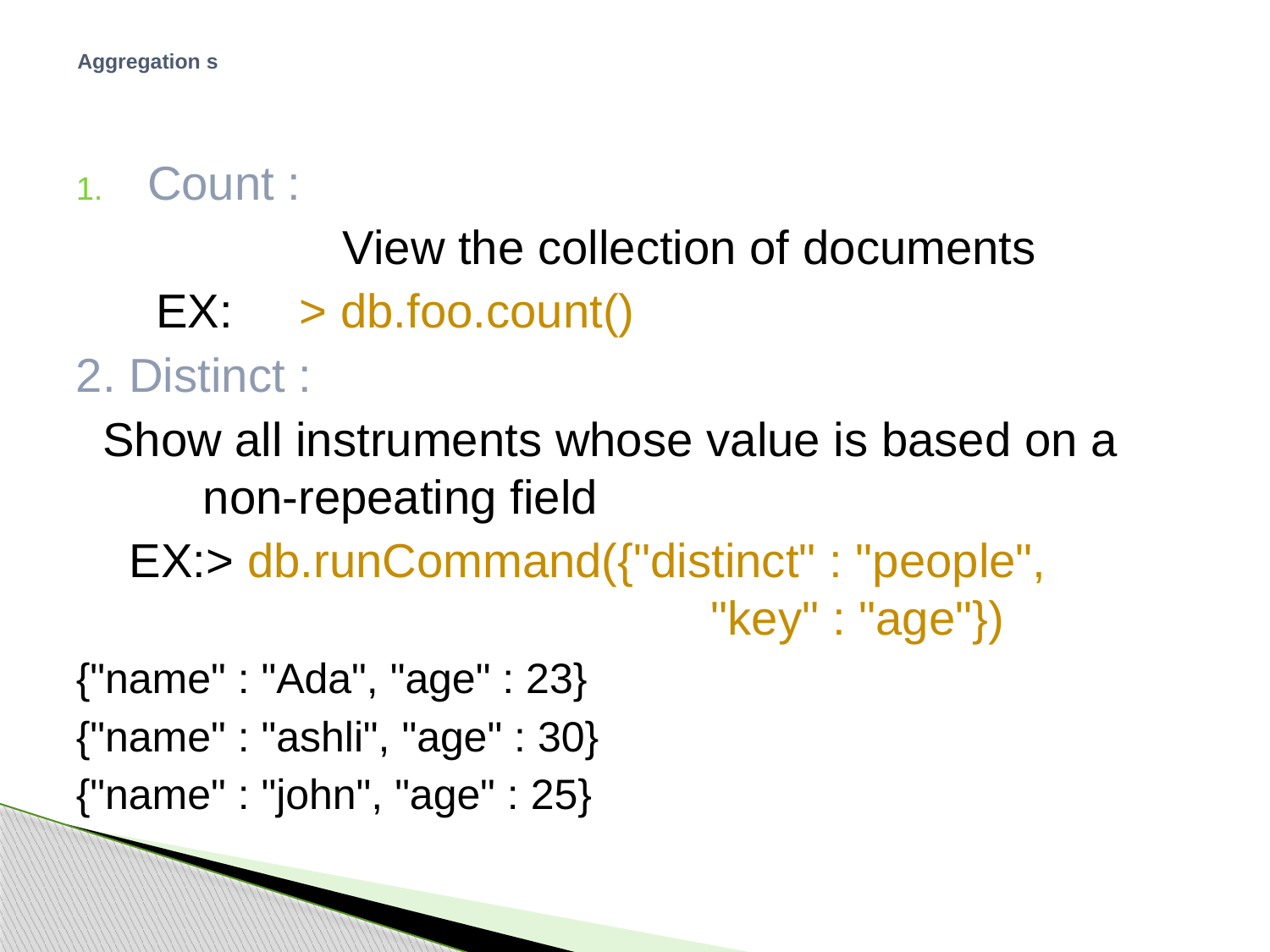

# Aggregation s
Count :
                    View the collection of documents
      EX:     > db.foo.count()
2. Distinct :
  Show all instruments whose value is based on a 	non-repeating field
    EX:> db.runCommand({"distinct" : "people", 						"key" : "age"})
{"name" : "Ada", "age" : 23}
{"name" : "ashli", "age" : 30}
{"name" : "john", "age" : 25}